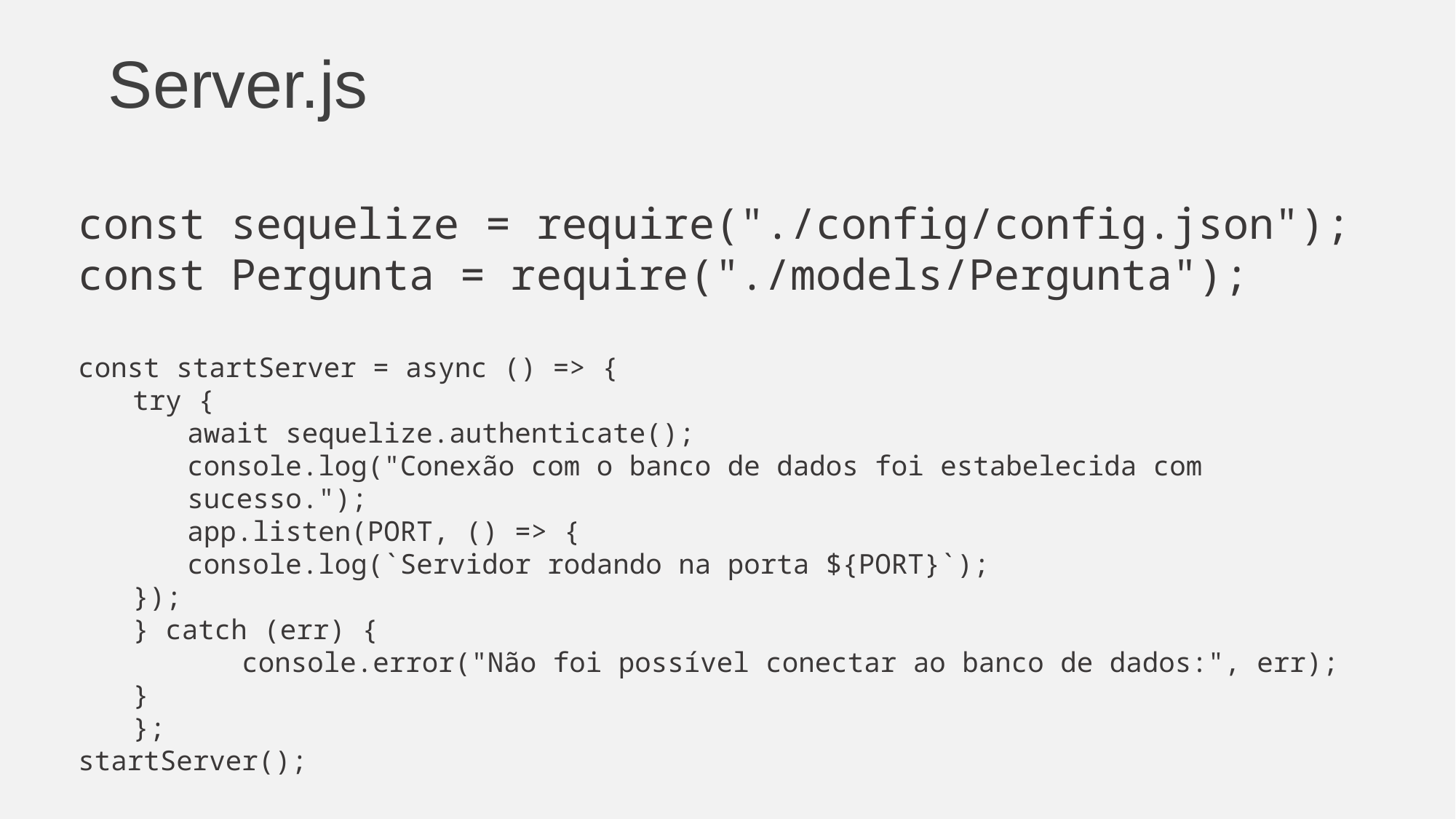

# Server.js
const sequelize = require("./config/config.json");
const Pergunta = require("./models/Pergunta");
const startServer = async () => {
try {
await sequelize.authenticate();
console.log("Conexão com o banco de dados foi estabelecida com sucesso.");
app.listen(PORT, () => {
console.log(`Servidor rodando na porta ${PORT}`);
});
} catch (err) {
	console.error("Não foi possível conectar ao banco de dados:", err);
}
};
startServer();